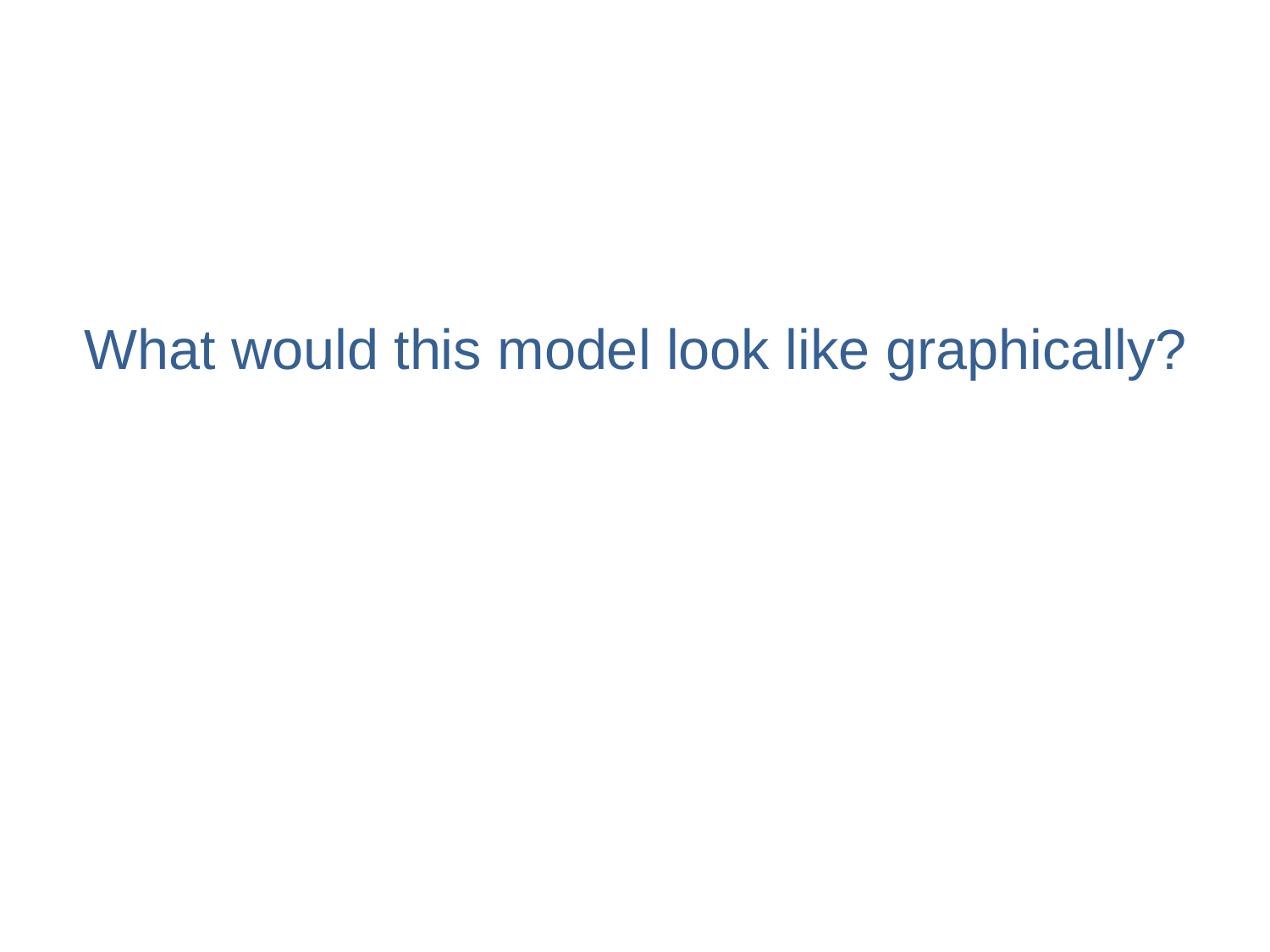

What would this model look like graphically?